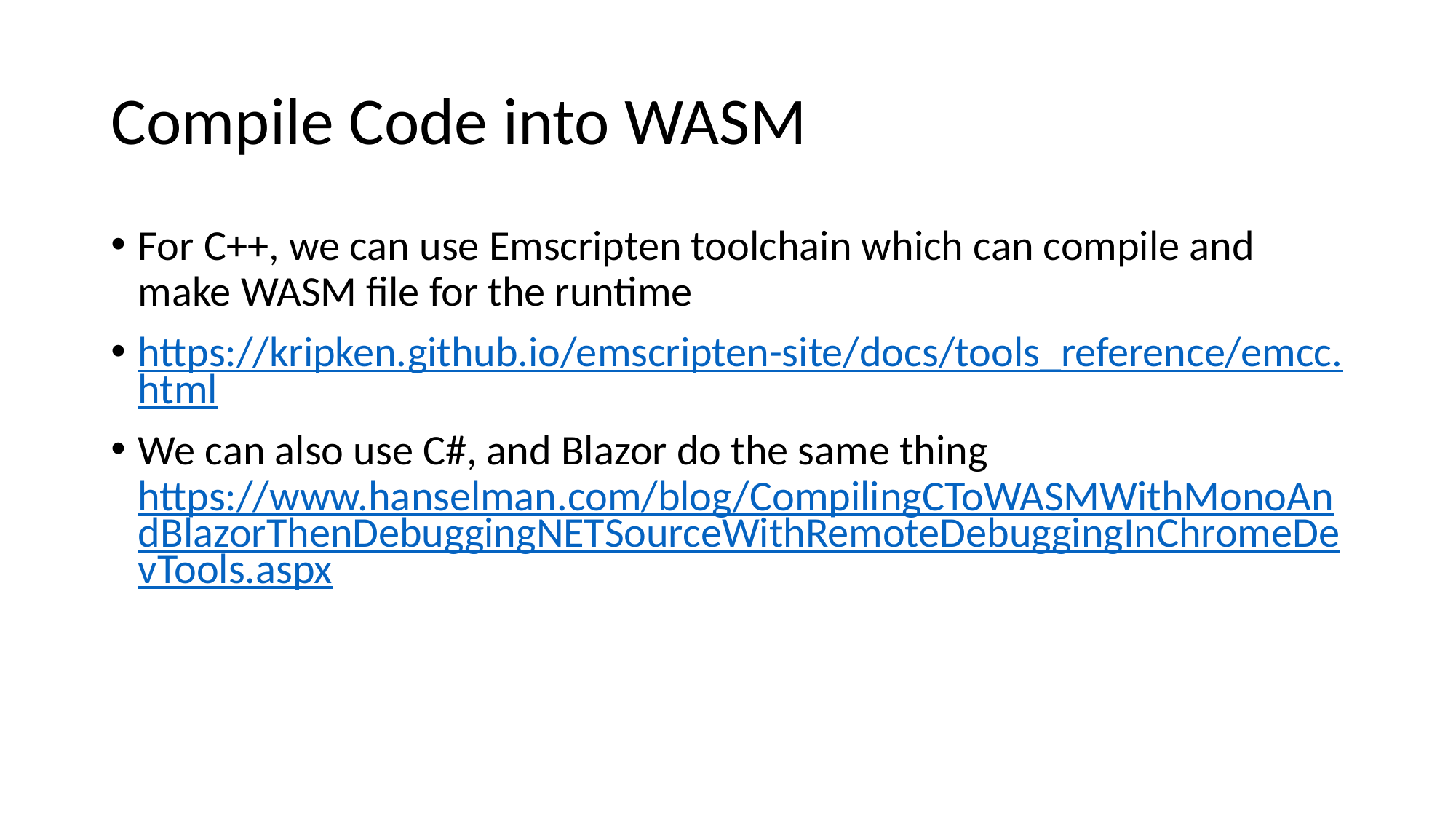

# Compile Code into WASM
For C++, we can use Emscripten toolchain which can compile and make WASM file for the runtime
https://kripken.github.io/emscripten-site/docs/tools_reference/emcc.html
We can also use C#, and Blazor do the same thing
https://www.hanselman.com/blog/CompilingCToWASMWithMonoAndBlazorThenDebuggingNETSourceWithRemoteDebuggingInChromeDevTools.aspx